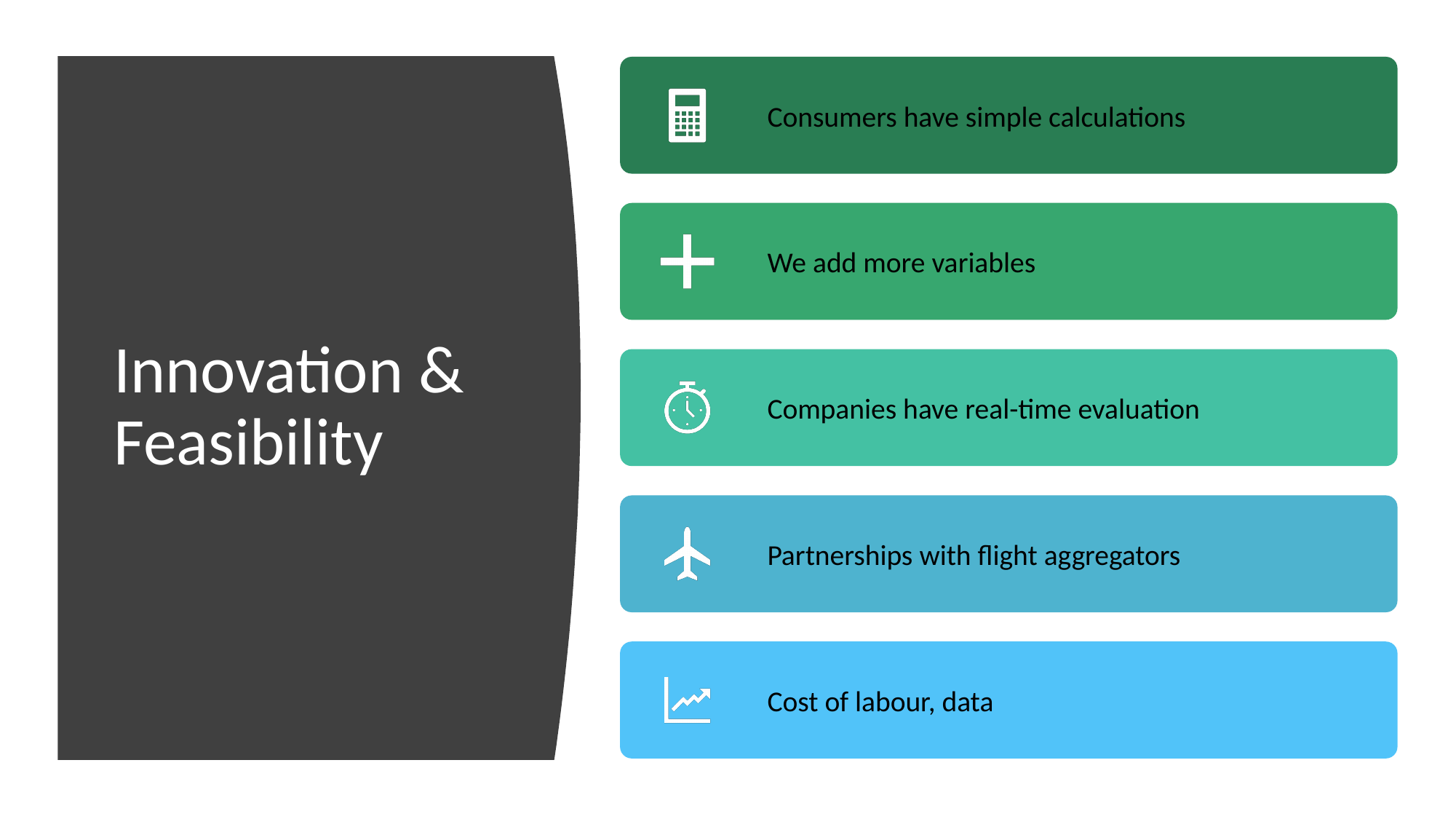

Consumers have simple calculations
We add more variables
Companies have real-time evaluation
Partnerships with flight aggregators
Cost of labour, data

Innovation & Feasibility